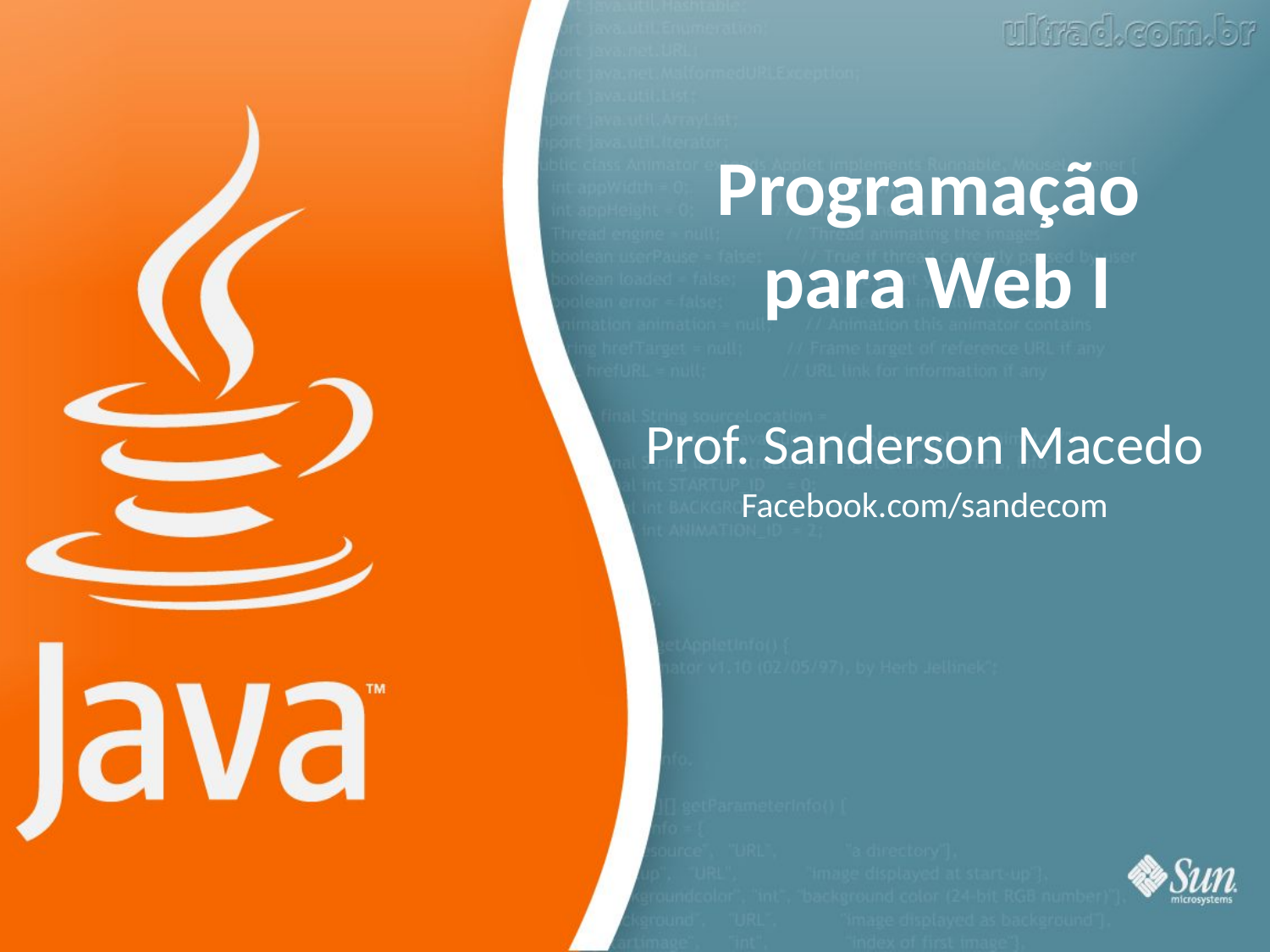

# Programação para Web I
Prof. Sanderson Macedo
Facebook.com/sandecom